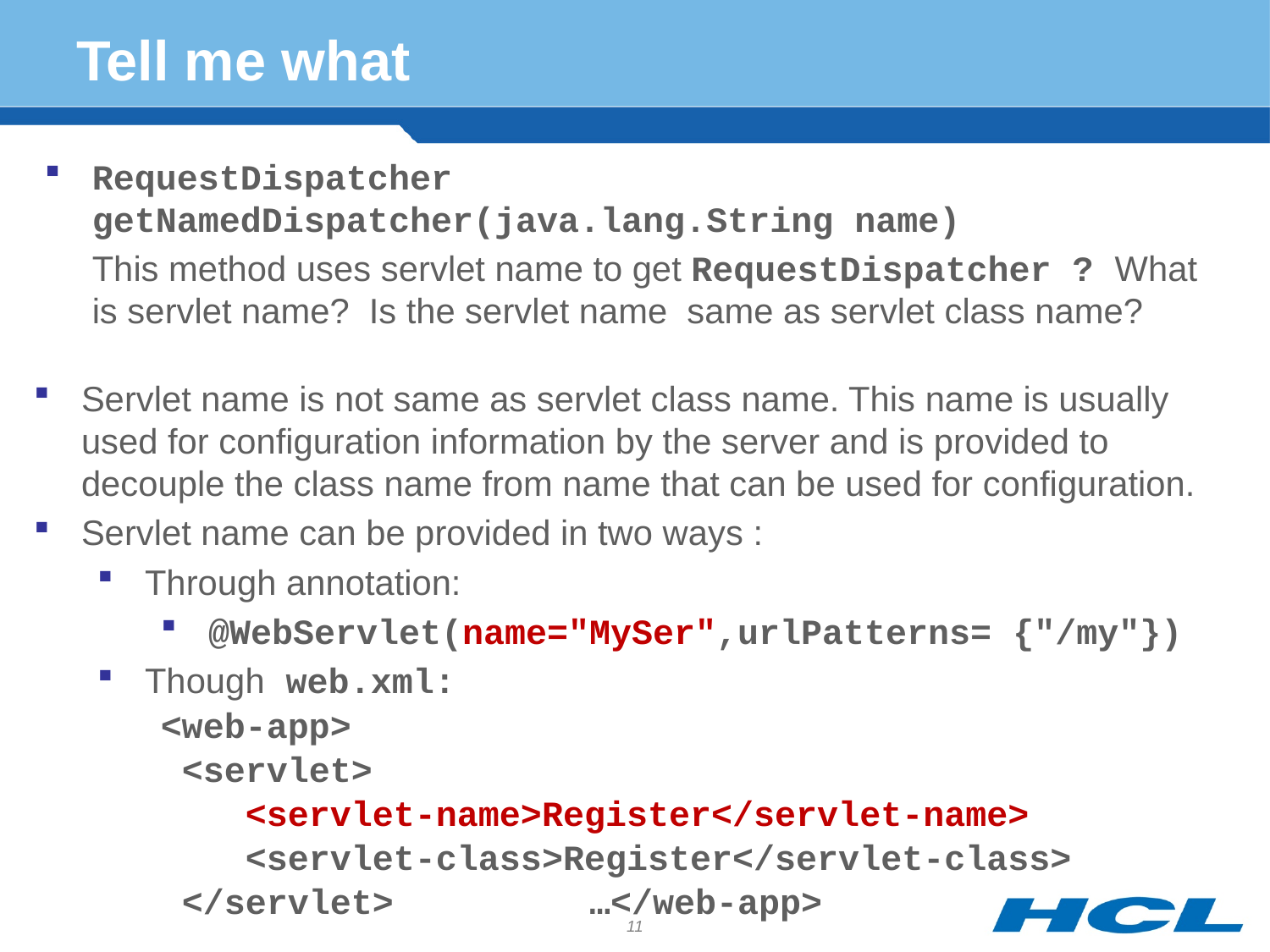

# Tell me what
RequestDispatcher getNamedDispatcher(java.lang.String name)
	This method uses servlet name to get RequestDispatcher ? What is servlet name?  Is the servlet name  same as servlet class name?
Servlet name is not same as servlet class name. This name is usually used for configuration information by the server and is provided to decouple the class name from name that can be used for configuration.
Servlet name can be provided in two ways :
Through annotation:
@WebServlet(name="MySer",urlPatterns= {"/my"})
Though web.xml:
<web-app>
 <servlet>
    <servlet-name>Register</servlet-name>
    <servlet-class>Register</servlet-class>
 </servlet>		…</web-app>
11